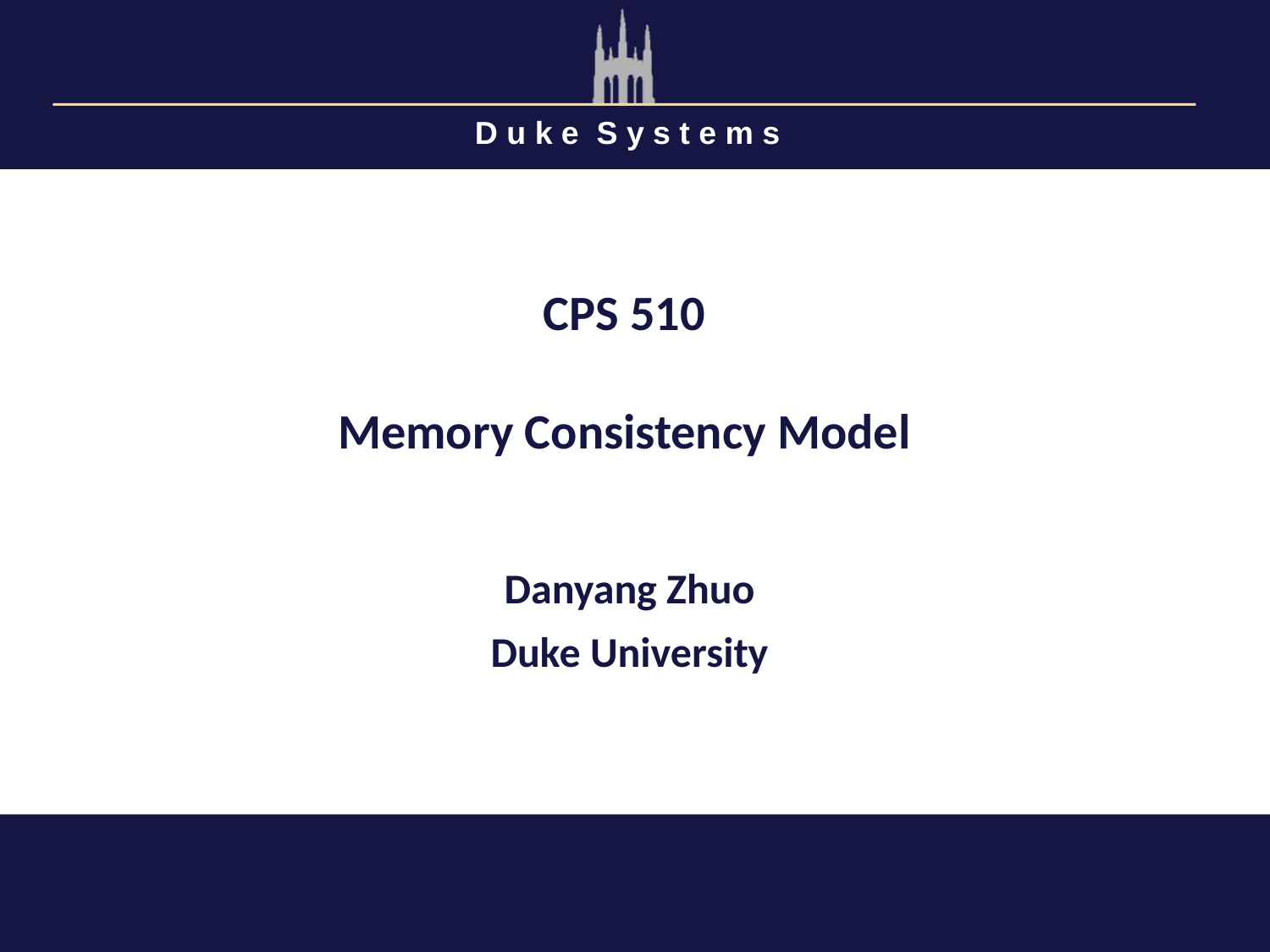

CPS 510

Memory Consistency Model

Danyang Zhuo
Duke University